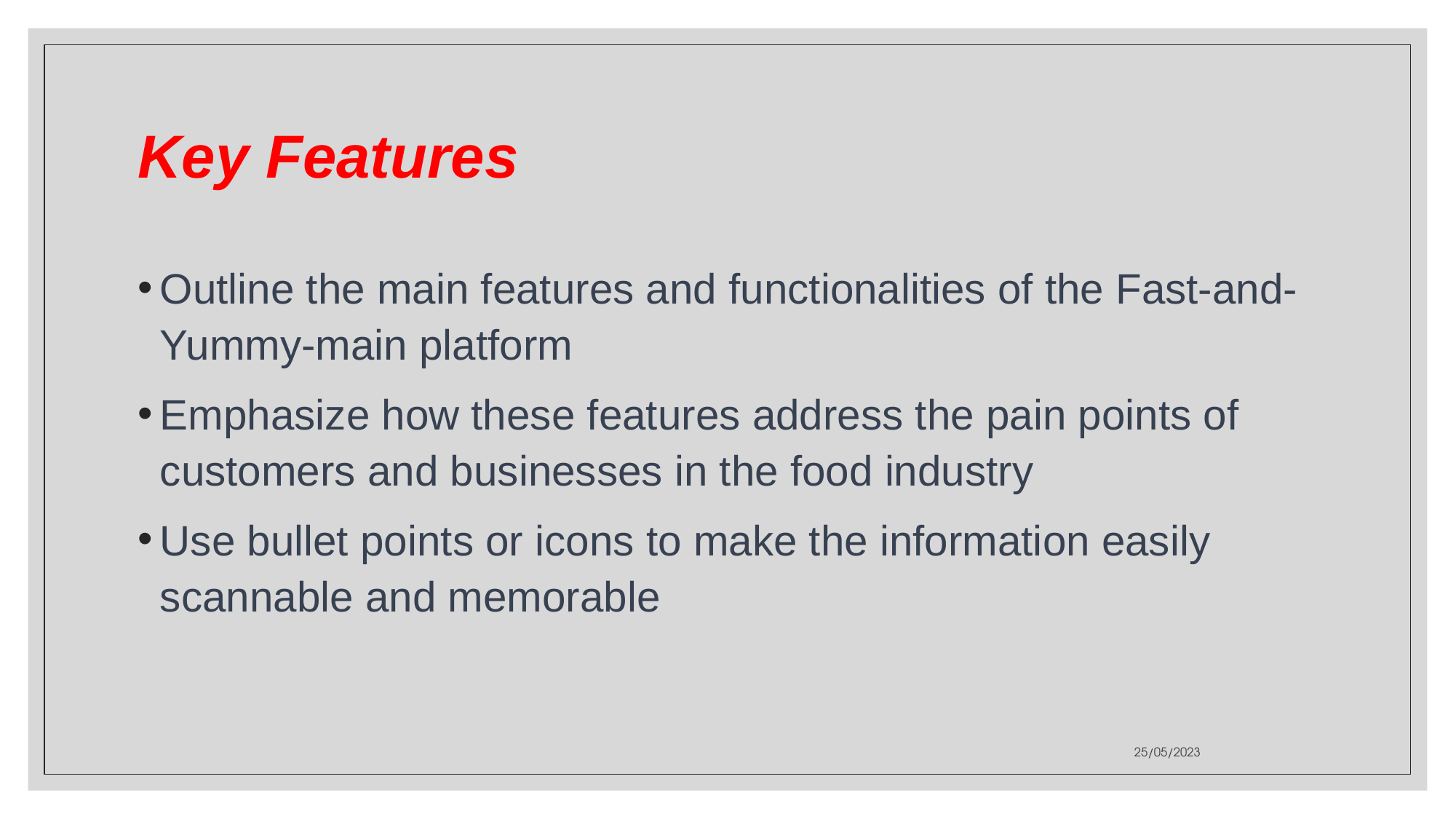

# Key Features
Outline the main features and functionalities of the Fast-and-Yummy-main platform
Emphasize how these features address the pain points of customers and businesses in the food industry
Use bullet points or icons to make the information easily scannable and memorable

25/05/2023